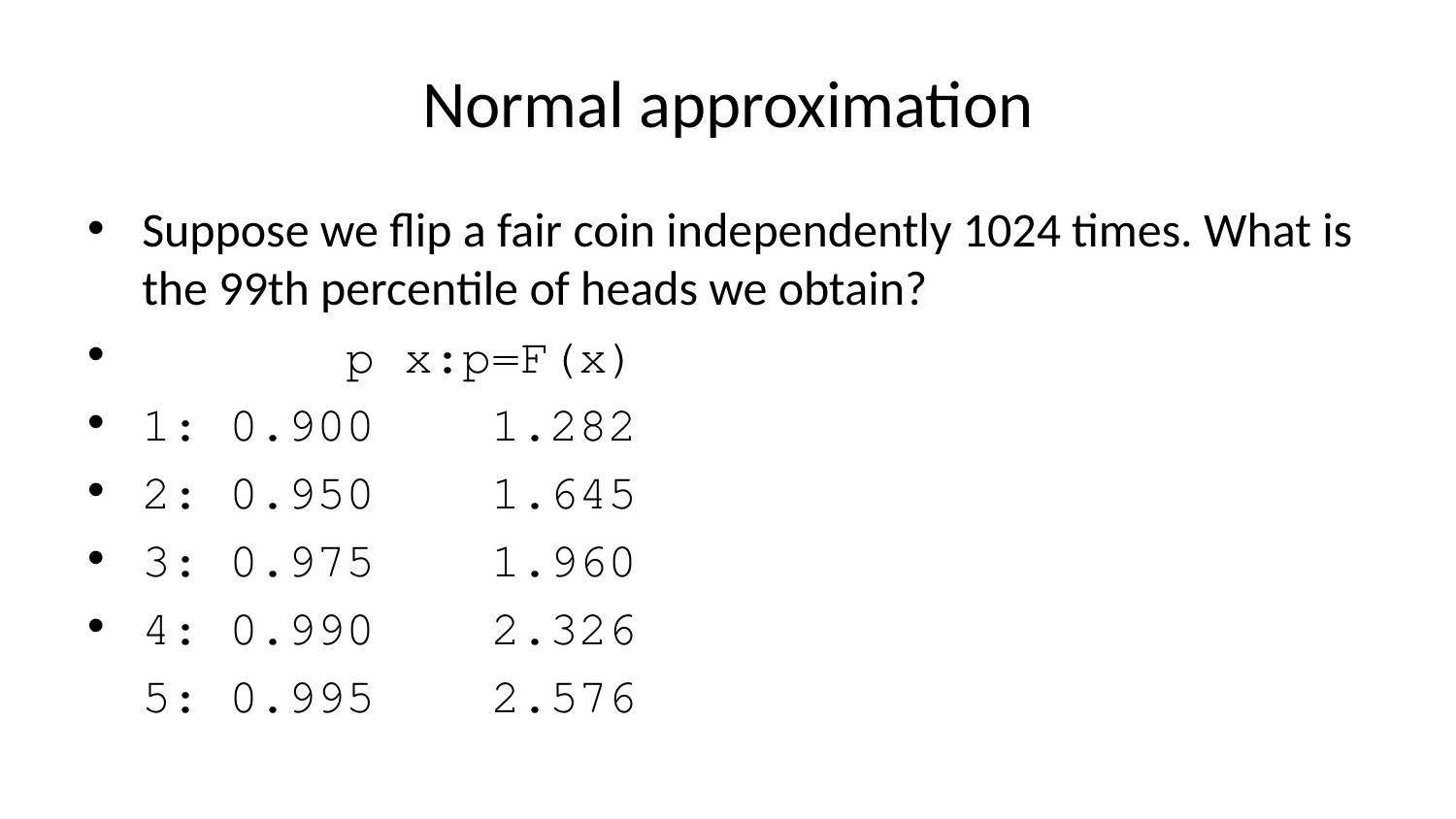

# Normal approximation
Suppose we flip a fair coin independently 1024 times. What is the 99th percentile of heads we obtain?
       p x:p=F(x)
1: 0.900    1.282
2: 0.950    1.645
3: 0.975    1.960
4: 0.990    2.326
5: 0.995    2.576